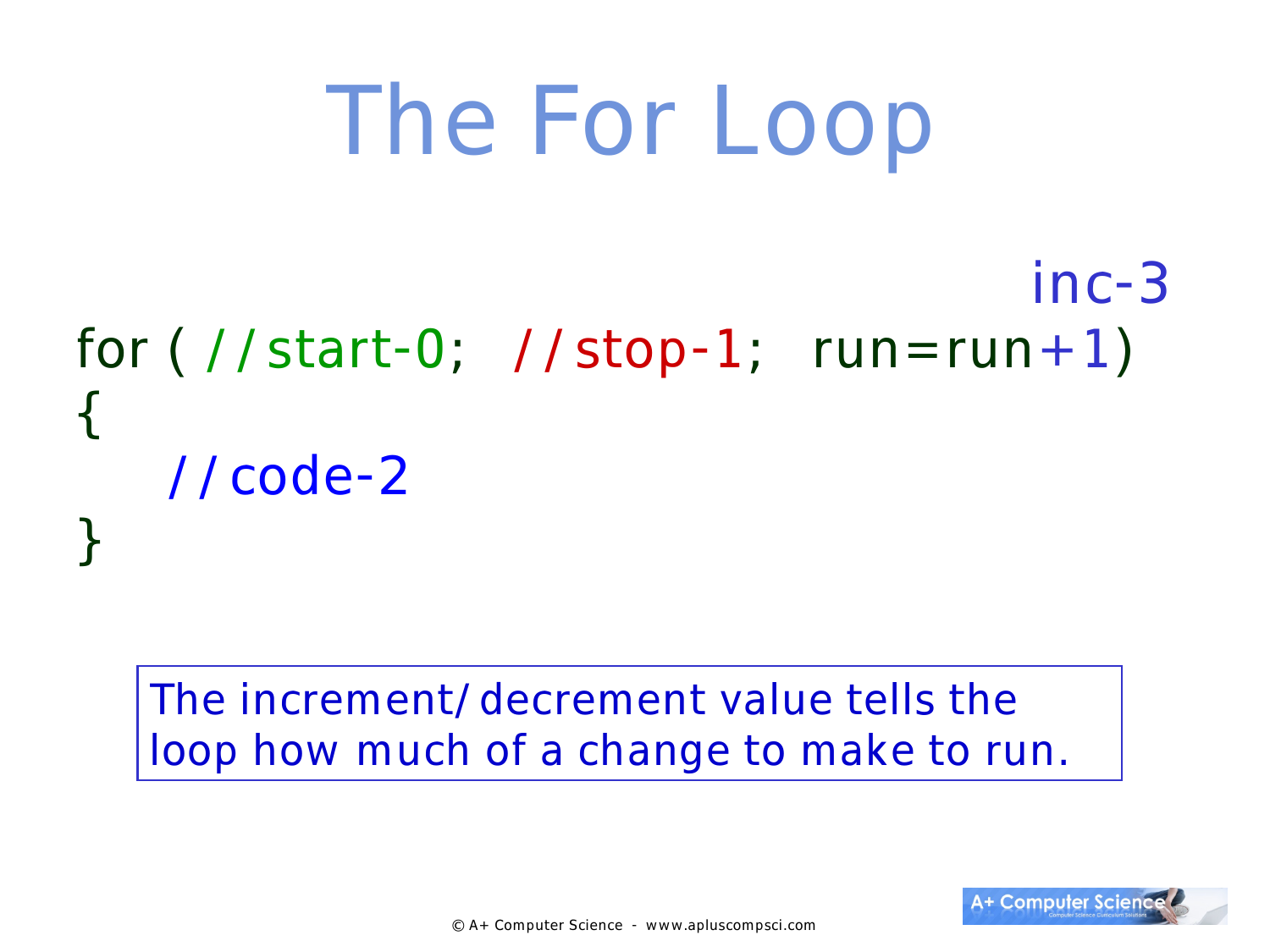

The For Loop

	 						    inc-3
for ( //start-0;   //stop-1;   run=run+1)
{
      //code-2
}

The increment/decrement value tells the loop how much of a change to make to run.

© A+ Computer Science  -  www.apluscompsci.com